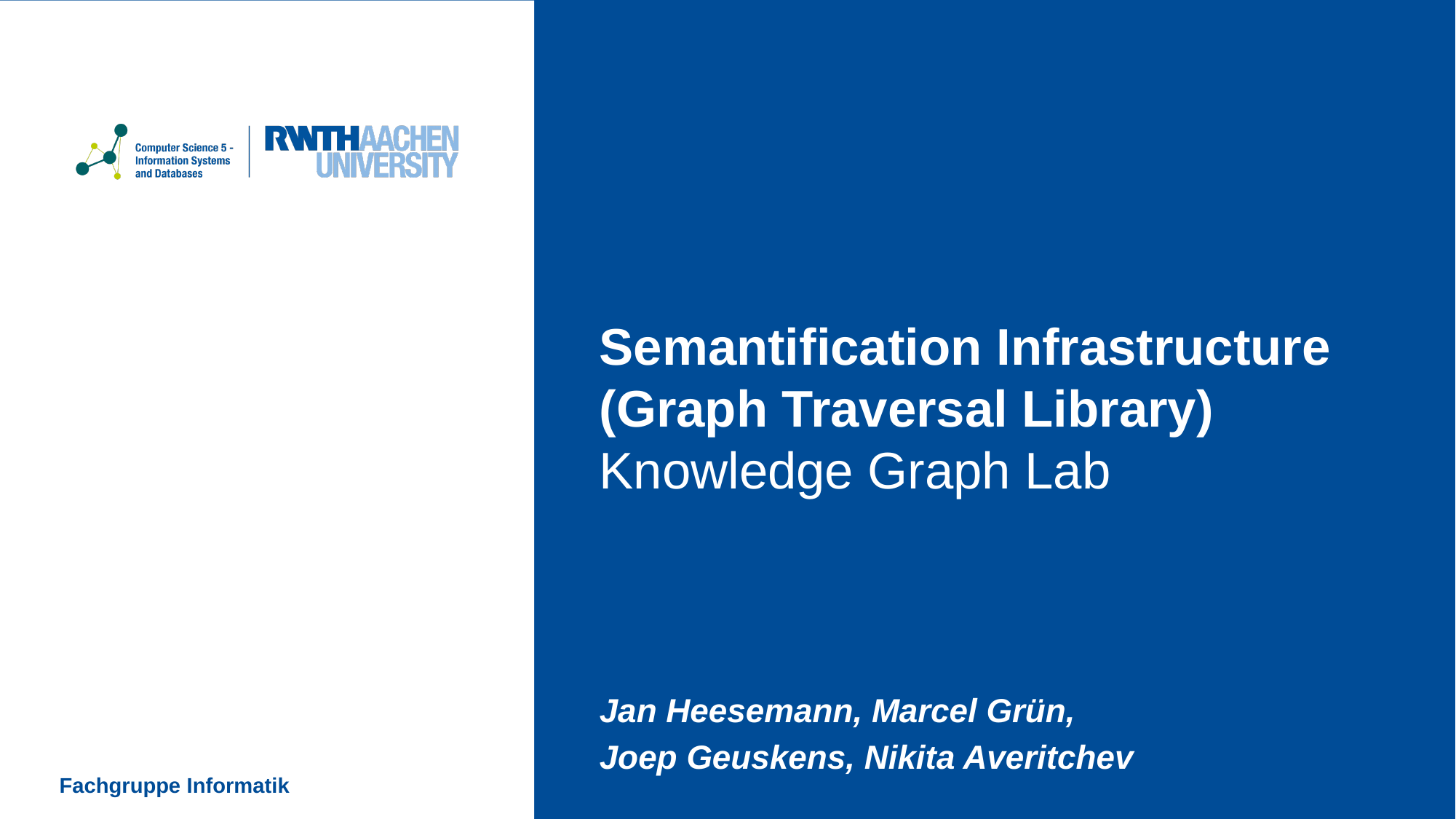

# Semantification Infrastructure (Graph Traversal Library) Knowledge Graph Lab
Jan Heesemann, Marcel Grün,
Joep Geuskens, Nikita Averitchev